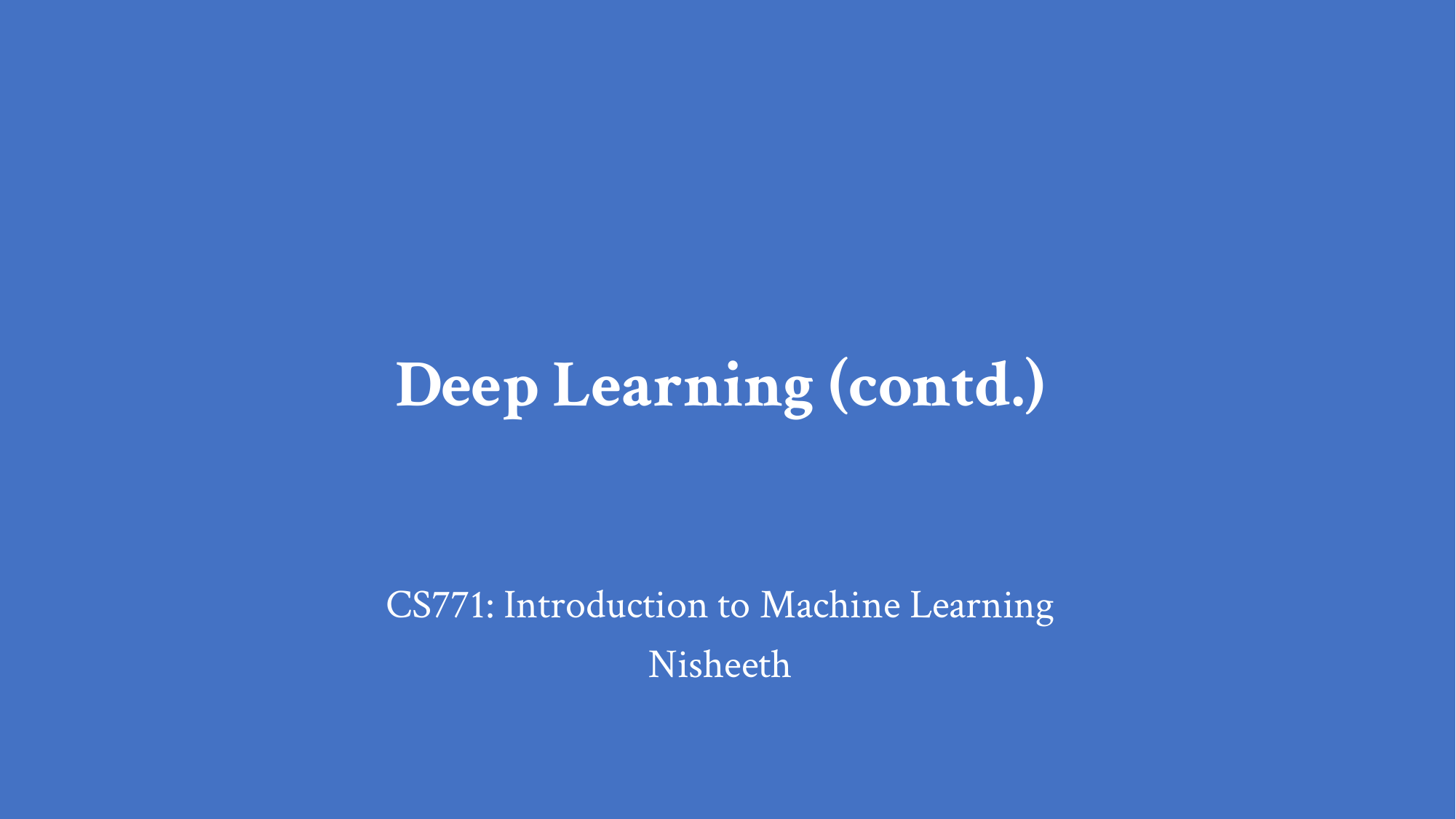

# Deep Learning (contd.)
CS771: Introduction to Machine Learning
Nisheeth